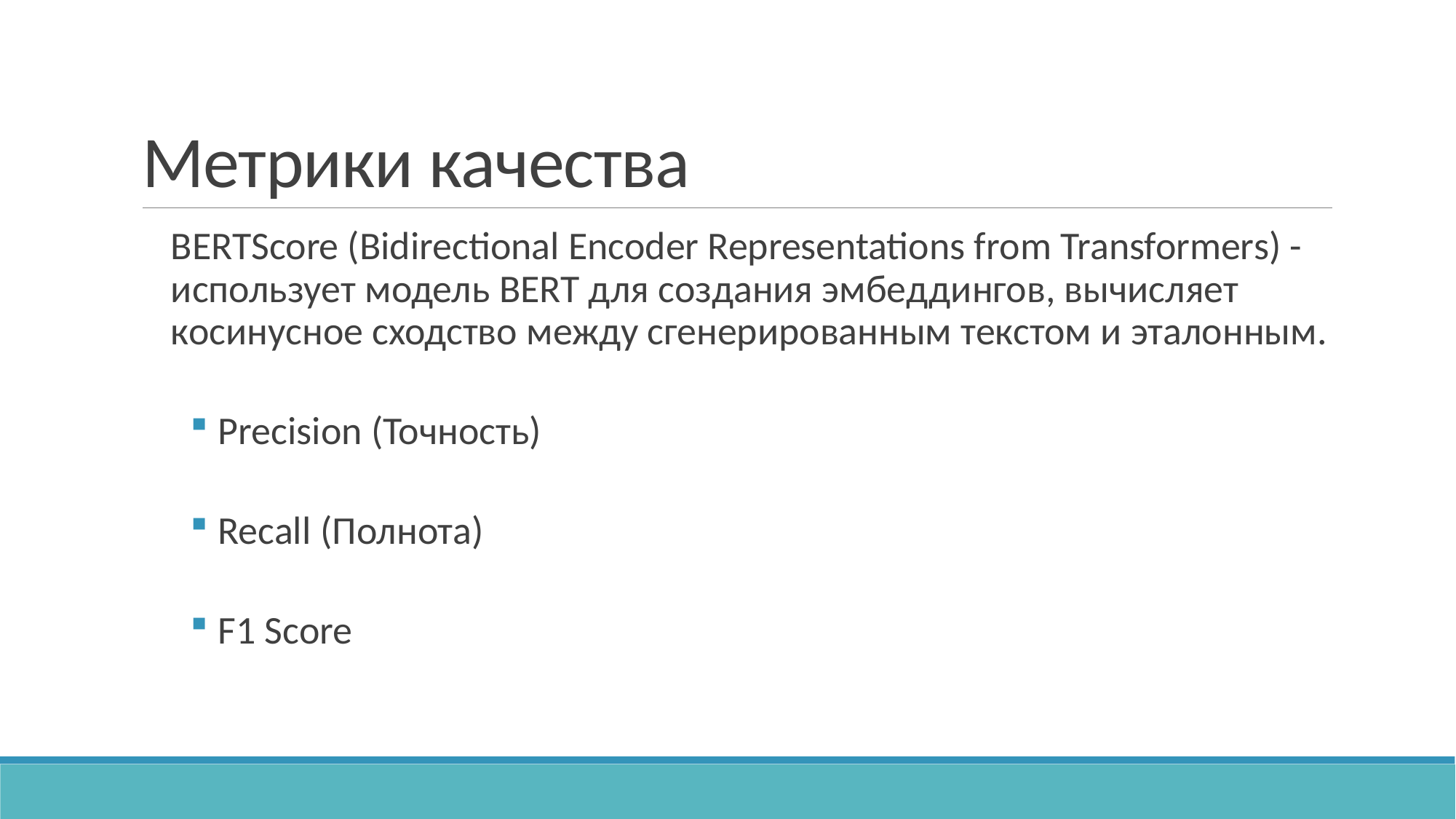

# Метрики качества
	BERTScore (Bidirectional Encoder Representations from Transformers) - использует модель BERT для создания эмбеддингов, вычисляет косинусное сходство между сгенерированным текстом и эталонным.

 Precision (Точность)

 Recall (Полнота)

 F1 Score